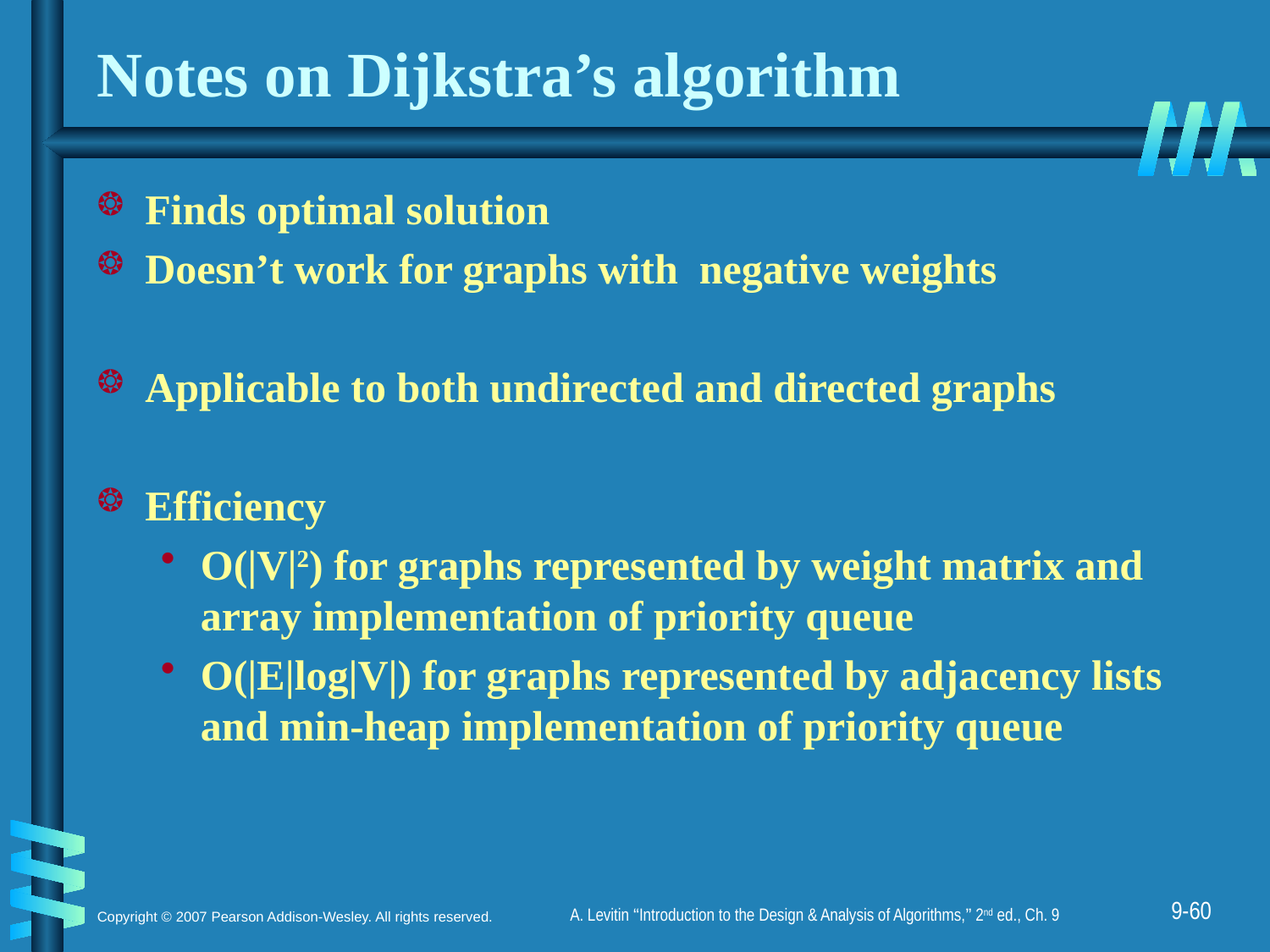

# Notes on Dijkstra’s algorithm
Finds optimal solution
Doesn’t work for graphs with  negative weights

Applicable to both undirected and directed graphs

Efficiency
O(|V|2) for graphs represented by weight matrix and array implementation of priority queue
O(|E|log|V|) for graphs represented by adjacency lists and min-heap implementation of priority queue